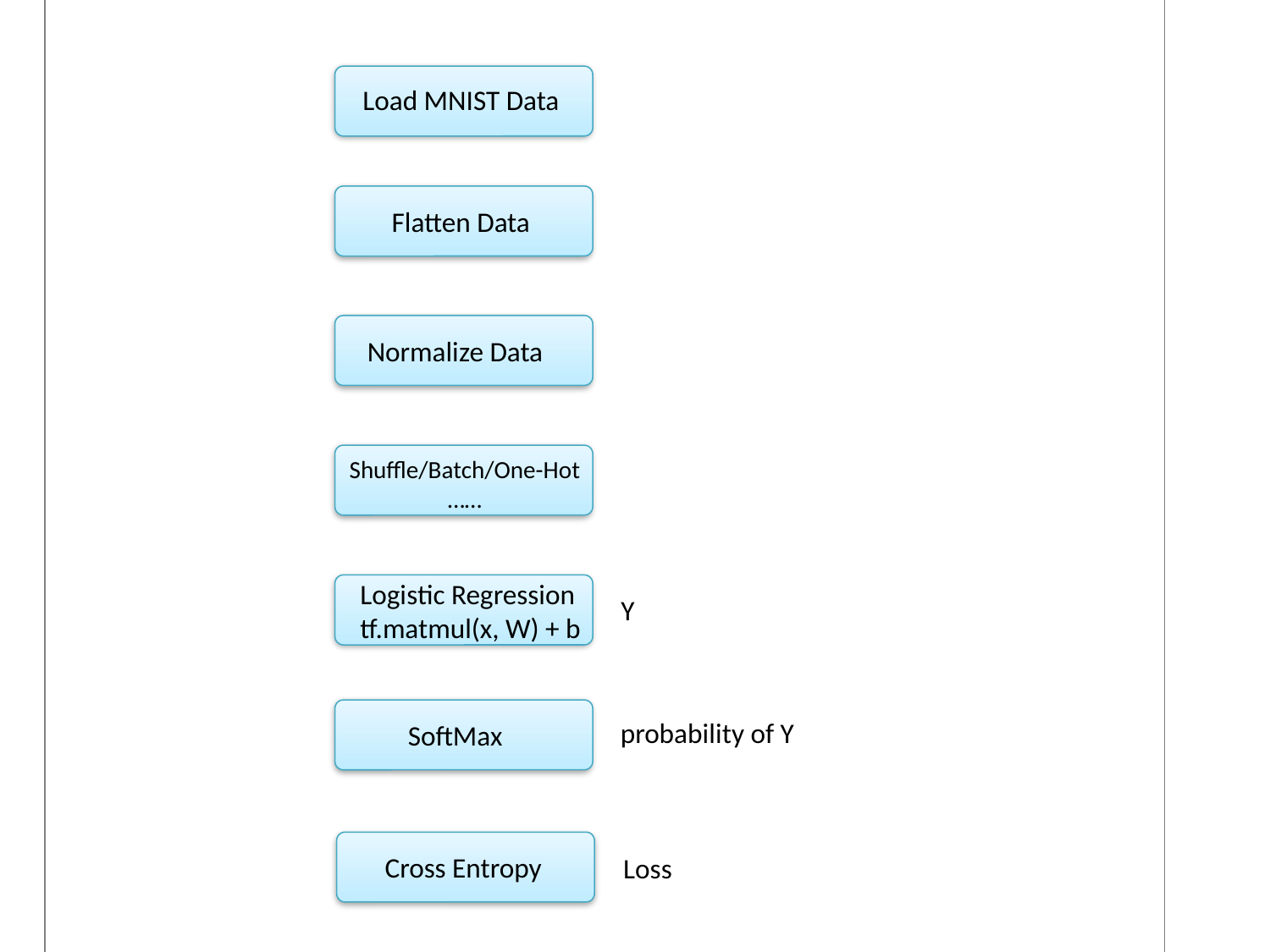

Load MNIST Data

Flatten Data

Normalize Data

Shuffle/Batch/One-Hot
……
Logistic Regression
tf.matmul(x, W) + b

Y

probability of Y
SoftMax

Cross Entropy
Loss